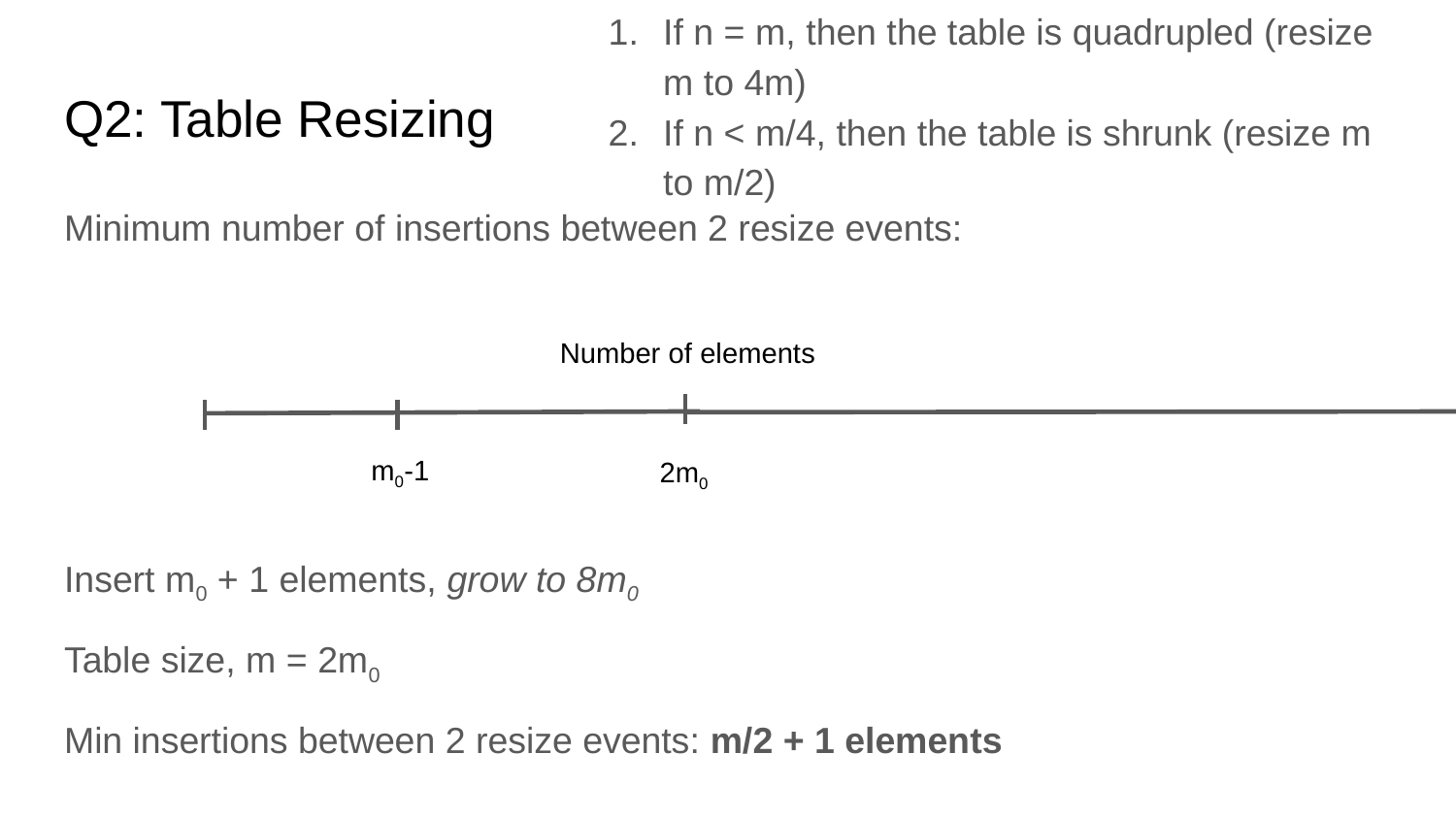

If n = m, then the table is quadrupled (resize m to 4m)
If n < m/4, then the table is shrunk (resize m to m/2)
# Q2: Table Resizing
Minimum number of insertions between 2 resize events:
Number of elements
m0-1
2m0
Insert m0 + 1 elements, grow to 8m0
Table size, m = 2m0
Min insertions between 2 resize events: m/2 + 1 elements